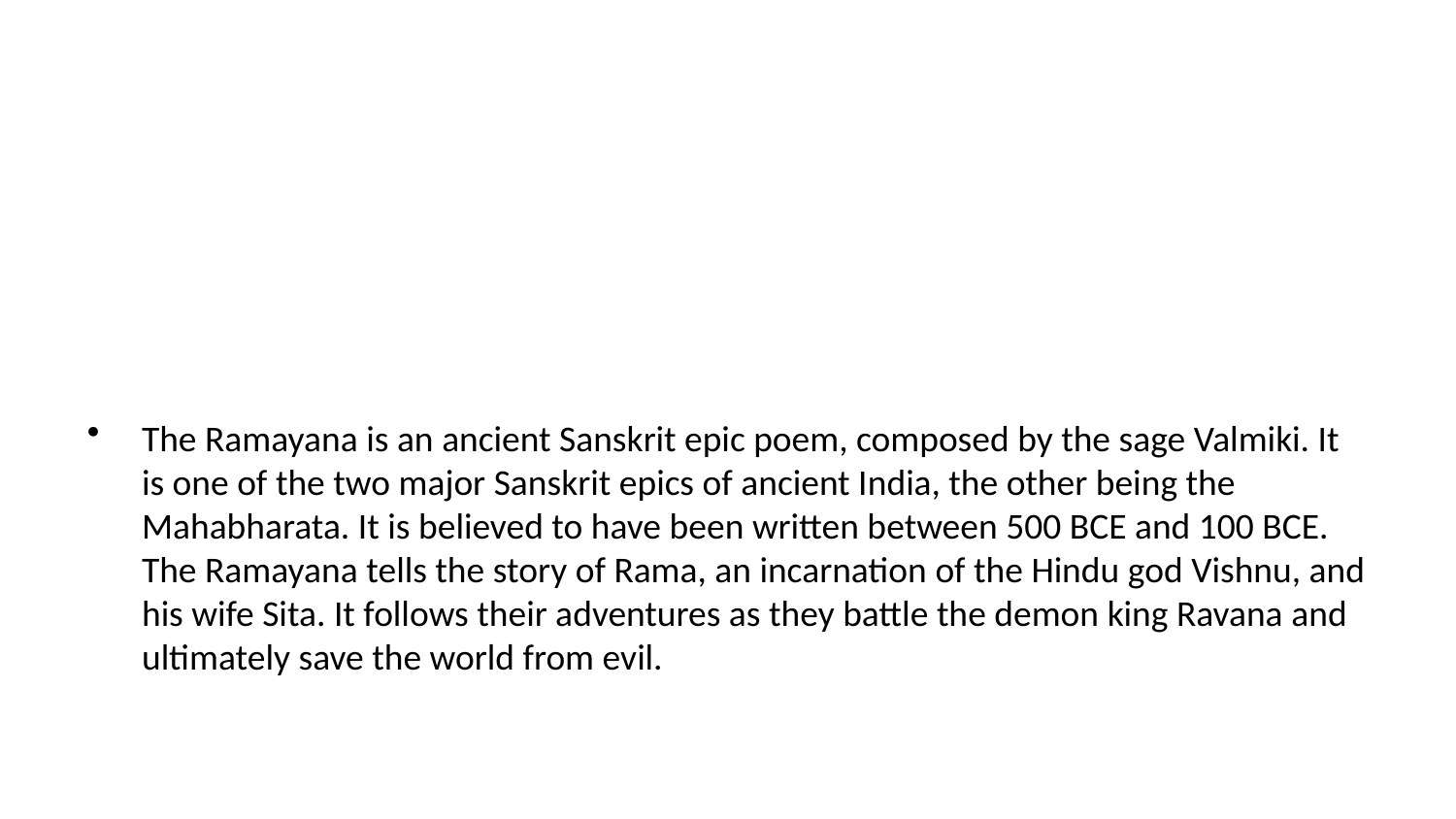

The Ramayana is an ancient Sanskrit epic poem, composed by the sage Valmiki. It is one of the two major Sanskrit epics of ancient India, the other being the Mahabharata. It is believed to have been written between 500 BCE and 100 BCE. The Ramayana tells the story of Rama, an incarnation of the Hindu god Vishnu, and his wife Sita. It follows their adventures as they battle the demon king Ravana and ultimately save the world from evil.